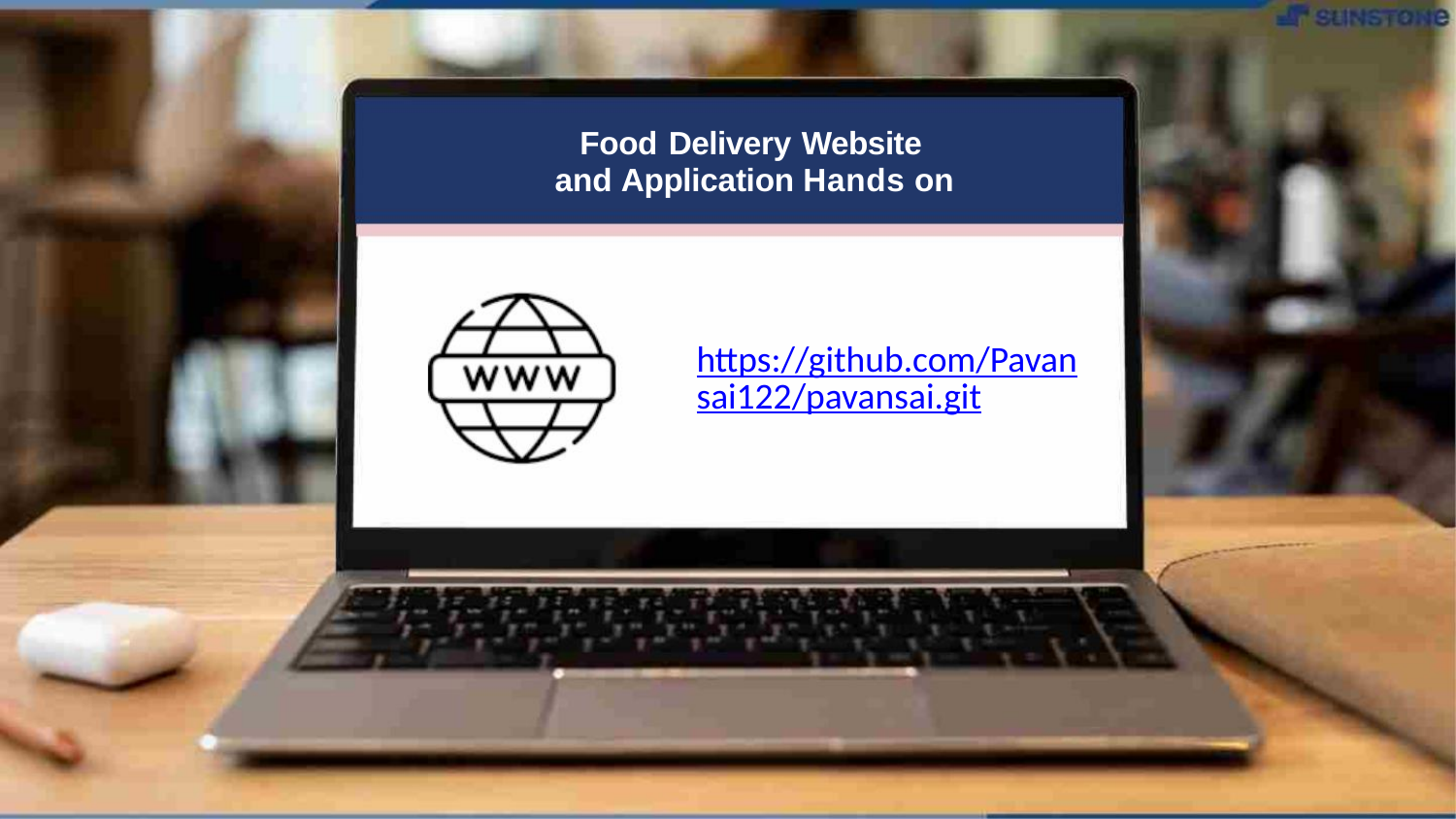

Food Delivery Website
and Application Hands on
https://github.com/Pavansai122/pavansai.git